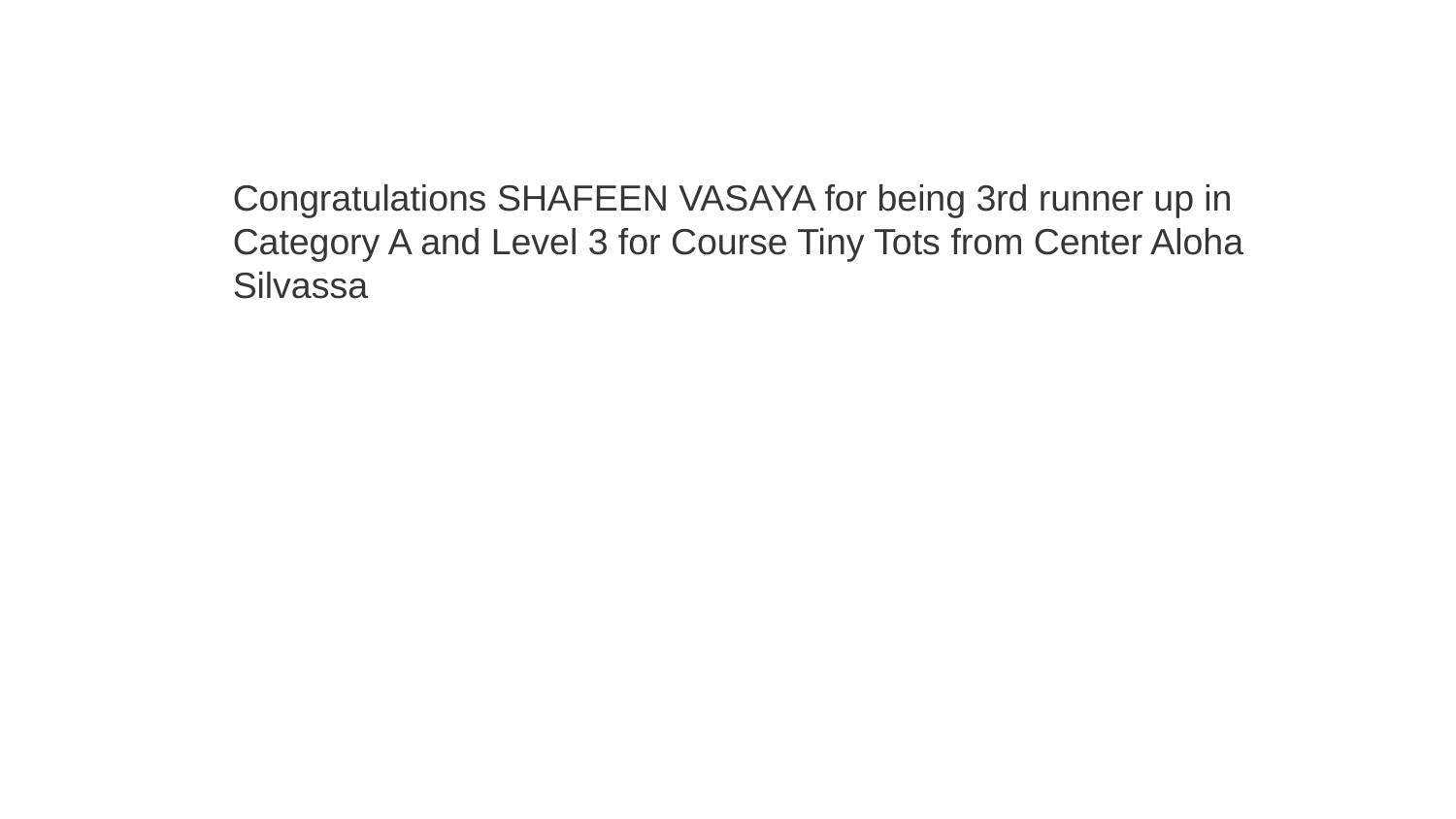

Congratulations SHAFEEN VASAYA for being 3rd runner up in Category A and Level 3 for Course Tiny Tots from Center Aloha Silvassa